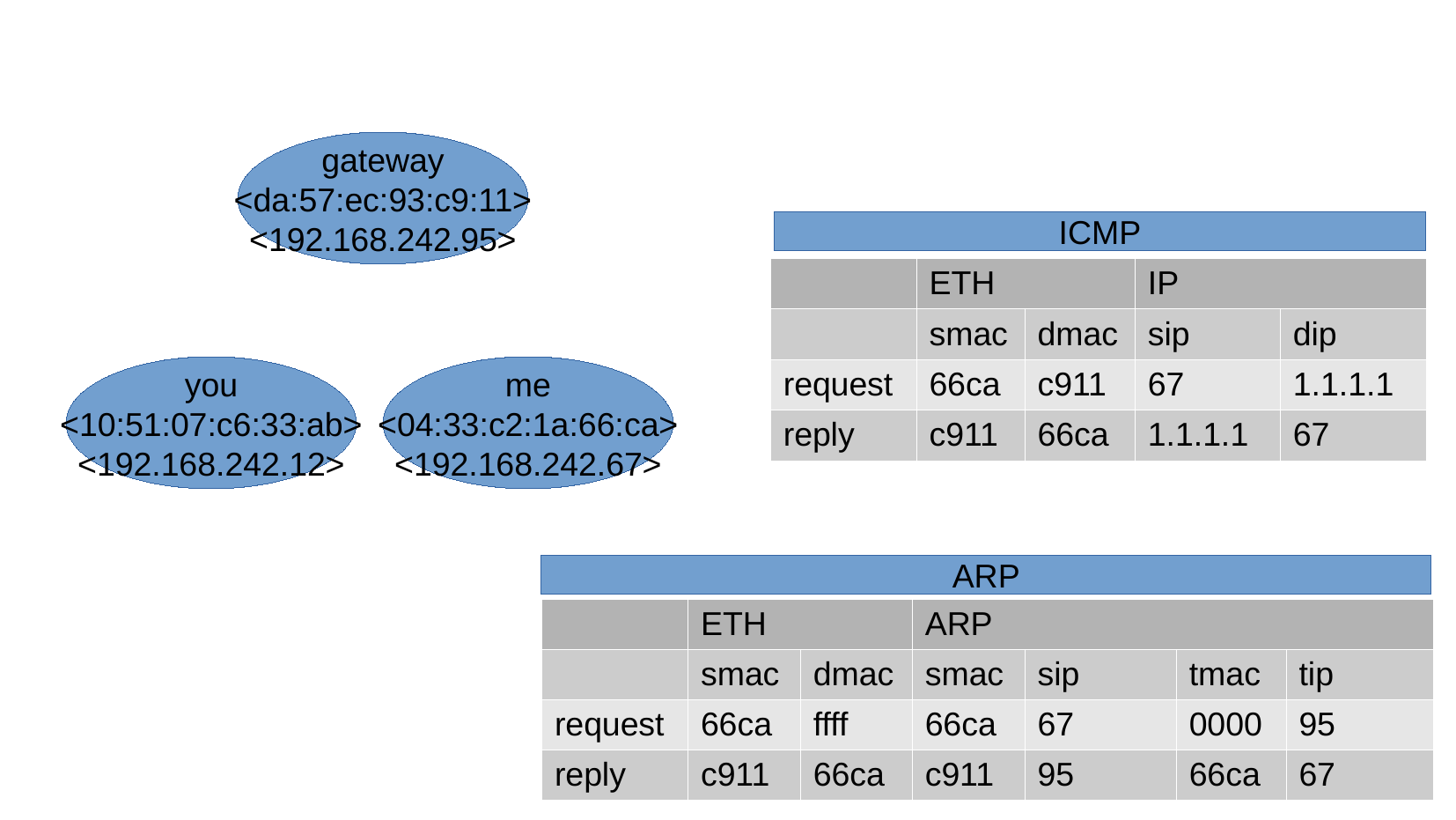

gateway
<da:57:ec:93:c9:11>
<192.168.242.95>
ICMP
|  | ETH |  | IP |  |
| --- | --- | --- | --- | --- |
|  | smac | dmac | sip | dip |
| request | 66ca | c911 | 67 | 1.1.1.1 |
| reply | c911 | 66ca | 1.1.1.1 | 67 |
you
<10:51:07:c6:33:ab>
<192.168.242.12>
me
<04:33:c2:1a:66:ca>
<192.168.242.67>
ARP
|  | ETH |  | ARP |  |  |  |
| --- | --- | --- | --- | --- | --- | --- |
|  | smac | dmac | smac | sip | tmac | tip |
| request | 66ca | ffff | 66ca | 67 | 0000 | 95 |
| reply | c911 | 66ca | c911 | 95 | 66ca | 67 |